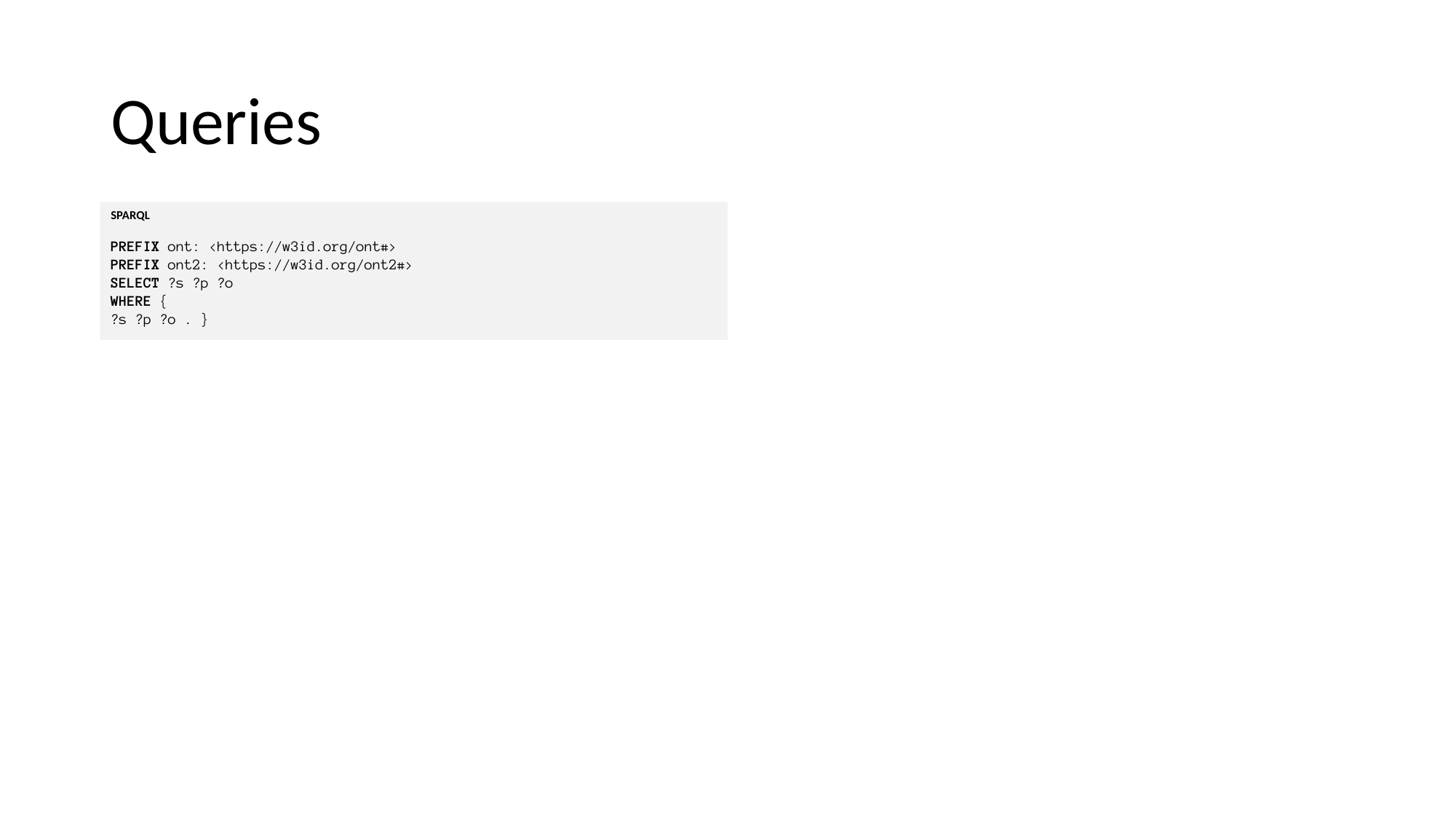

# Queries
SPARQL

PREFIX ont: <https://w3id.org/ont#>
PREFIX ont2: <https://w3id.org/ont2#>
SELECT ?s ?p ?o
WHERE {
?s ?p ?o . }